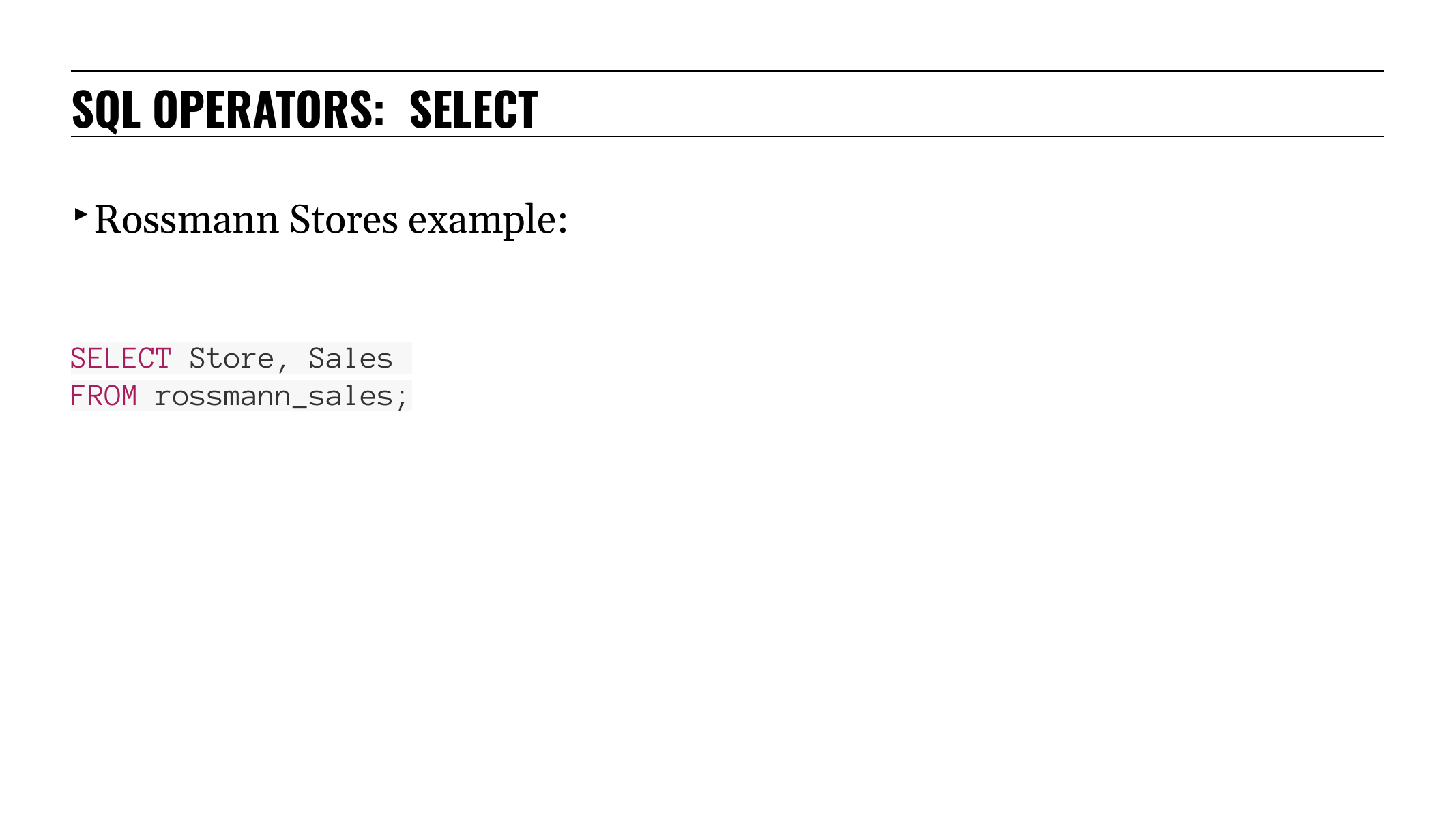

SQL OPERATORS:  SELECT

Rossmann Stores example:

SELECT Store, Sales
FROM rossmann_sales;